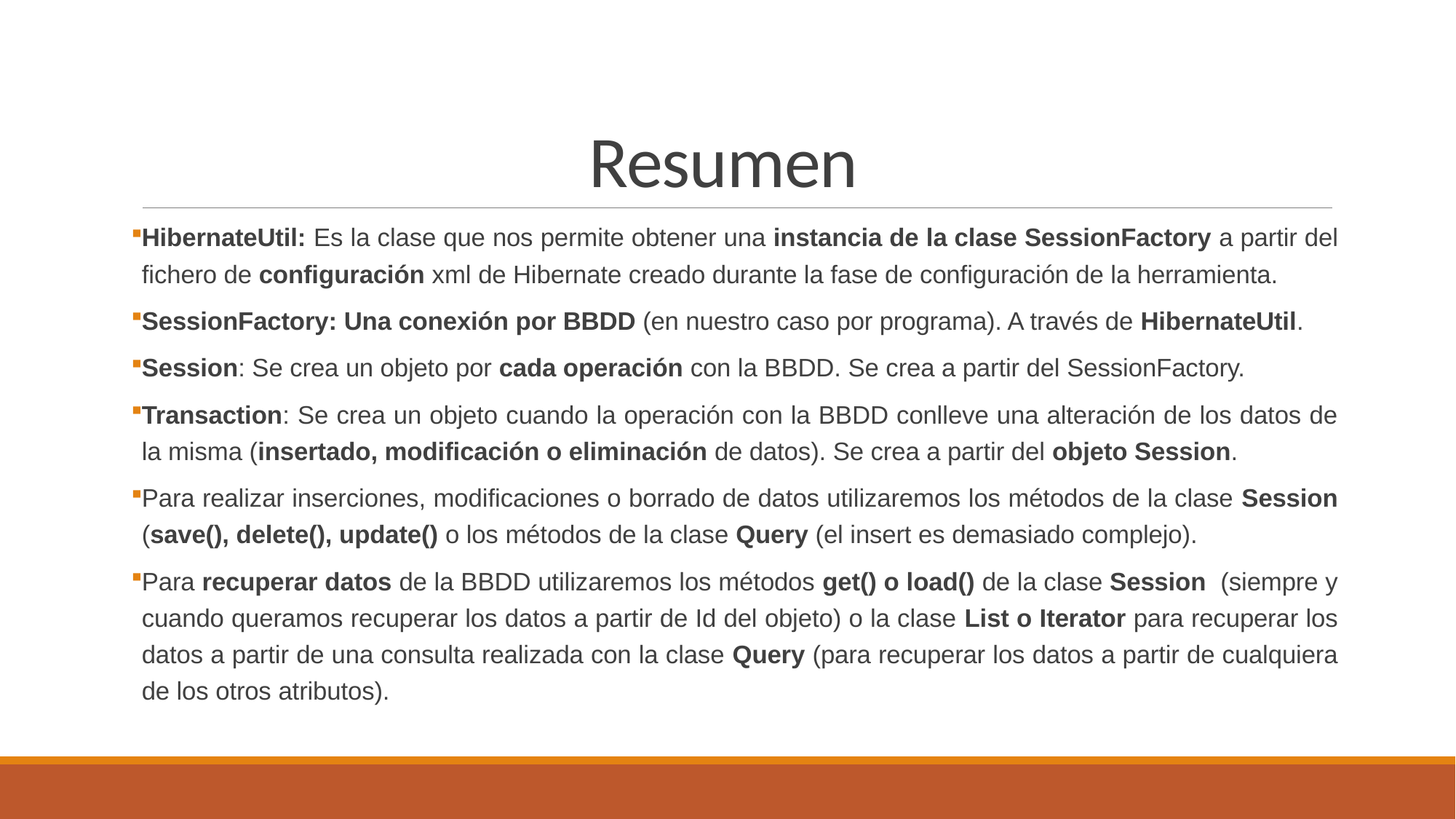

# Resumen
HibernateUtil: Es la clase que nos permite obtener una instancia de la clase SessionFactory a partir del fichero de configuración xml de Hibernate creado durante la fase de configuración de la herramienta.
SessionFactory: Una conexión por BBDD (en nuestro caso por programa). A través de HibernateUtil.
Session: Se crea un objeto por cada operación con la BBDD. Se crea a partir del SessionFactory.
Transaction: Se crea un objeto cuando la operación con la BBDD conlleve una alteración de los datos de la misma (insertado, modificación o eliminación de datos). Se crea a partir del objeto Session.
Para realizar inserciones, modificaciones o borrado de datos utilizaremos los métodos de la clase Session (save(), delete(), update() o los métodos de la clase Query (el insert es demasiado complejo).
Para recuperar datos de la BBDD utilizaremos los métodos get() o load() de la clase Session  (siempre y cuando queramos recuperar los datos a partir de Id del objeto) o la clase List o Iterator para recuperar los datos a partir de una consulta realizada con la clase Query (para recuperar los datos a partir de cualquiera de los otros atributos).